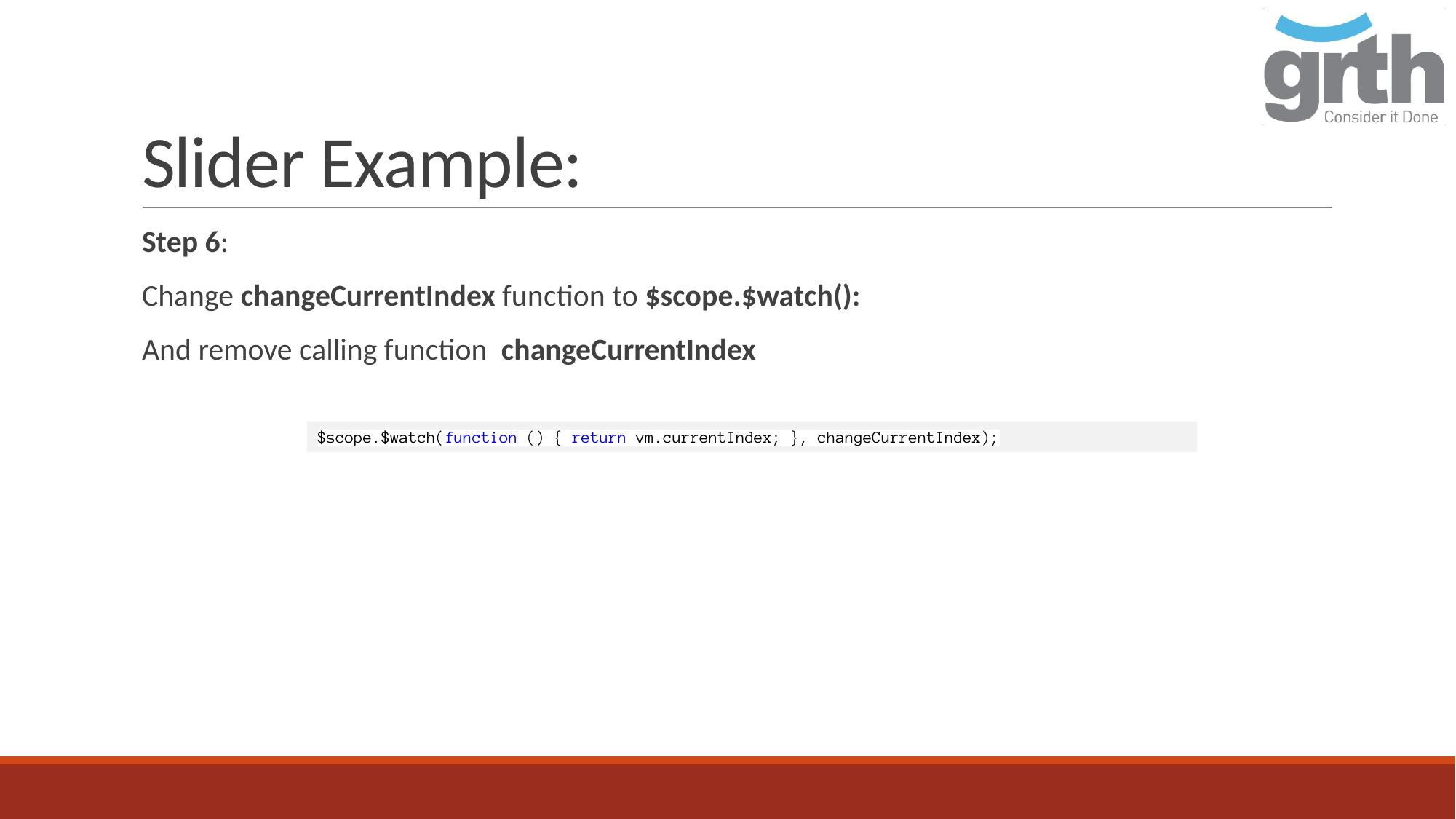

# Slider Example:
Step 6:
Change changeCurrentIndex function to $scope.$watch():
And remove calling function  changeCurrentIndex

$scope.$watch(function () { return vm.currentIndex; }, changeCurrentIndex);